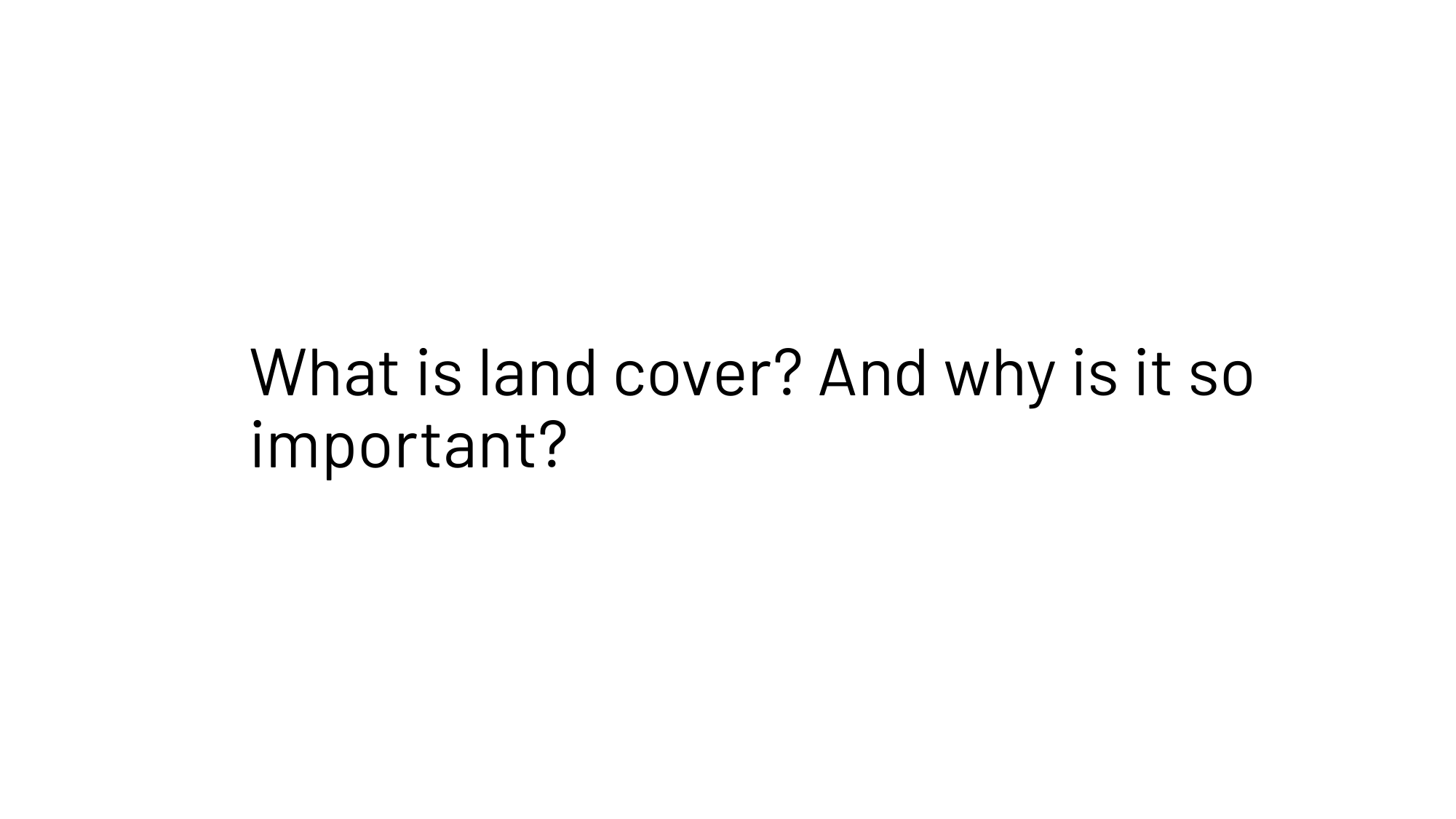

What is land cover? And why is it so
important?